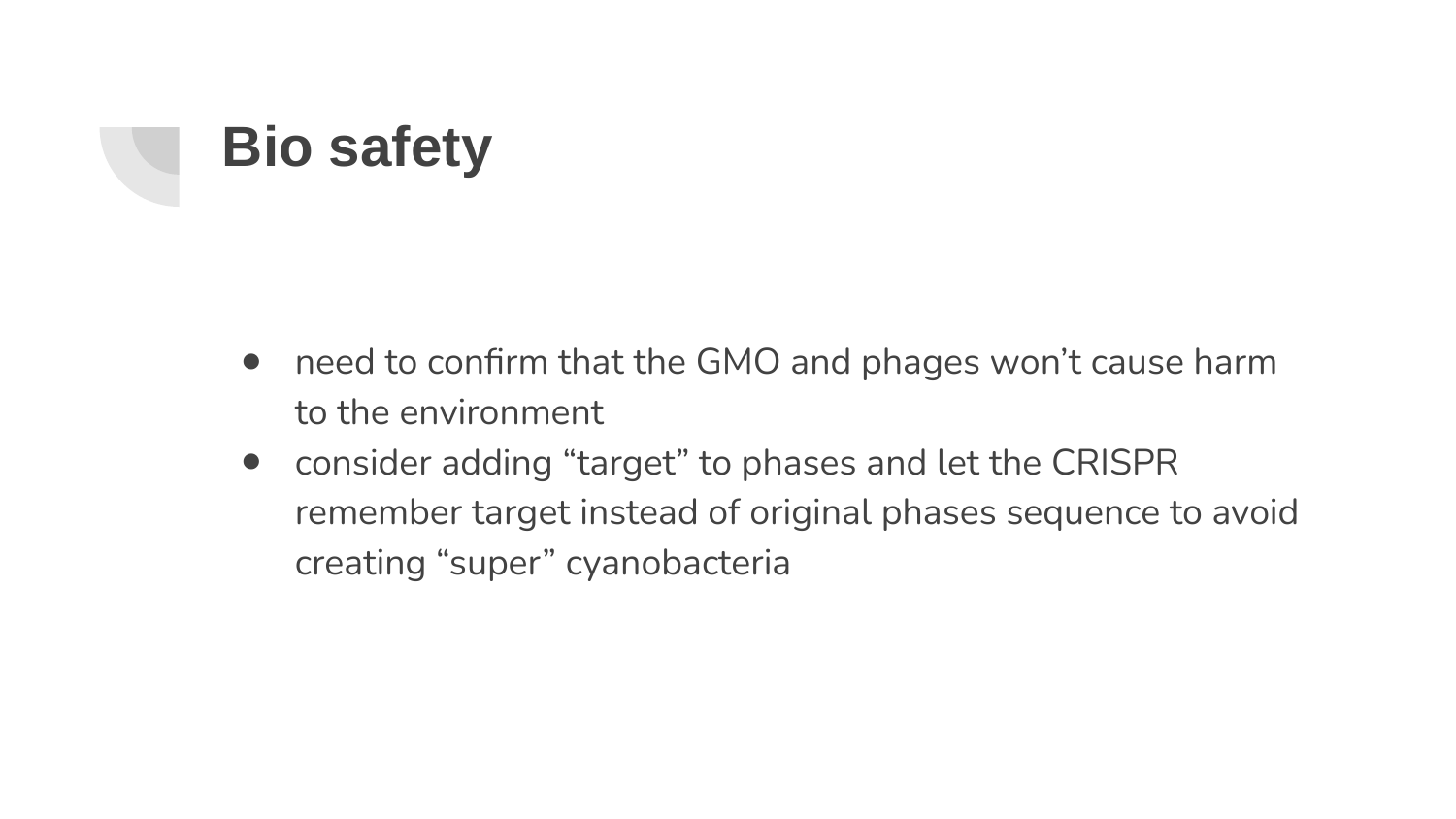

# Bio safety
need to confirm that the GMO and phages won’t cause harm to the environment
consider adding “target” to phases and let the CRISPR remember target instead of original phases sequence to avoid creating “super” cyanobacteria